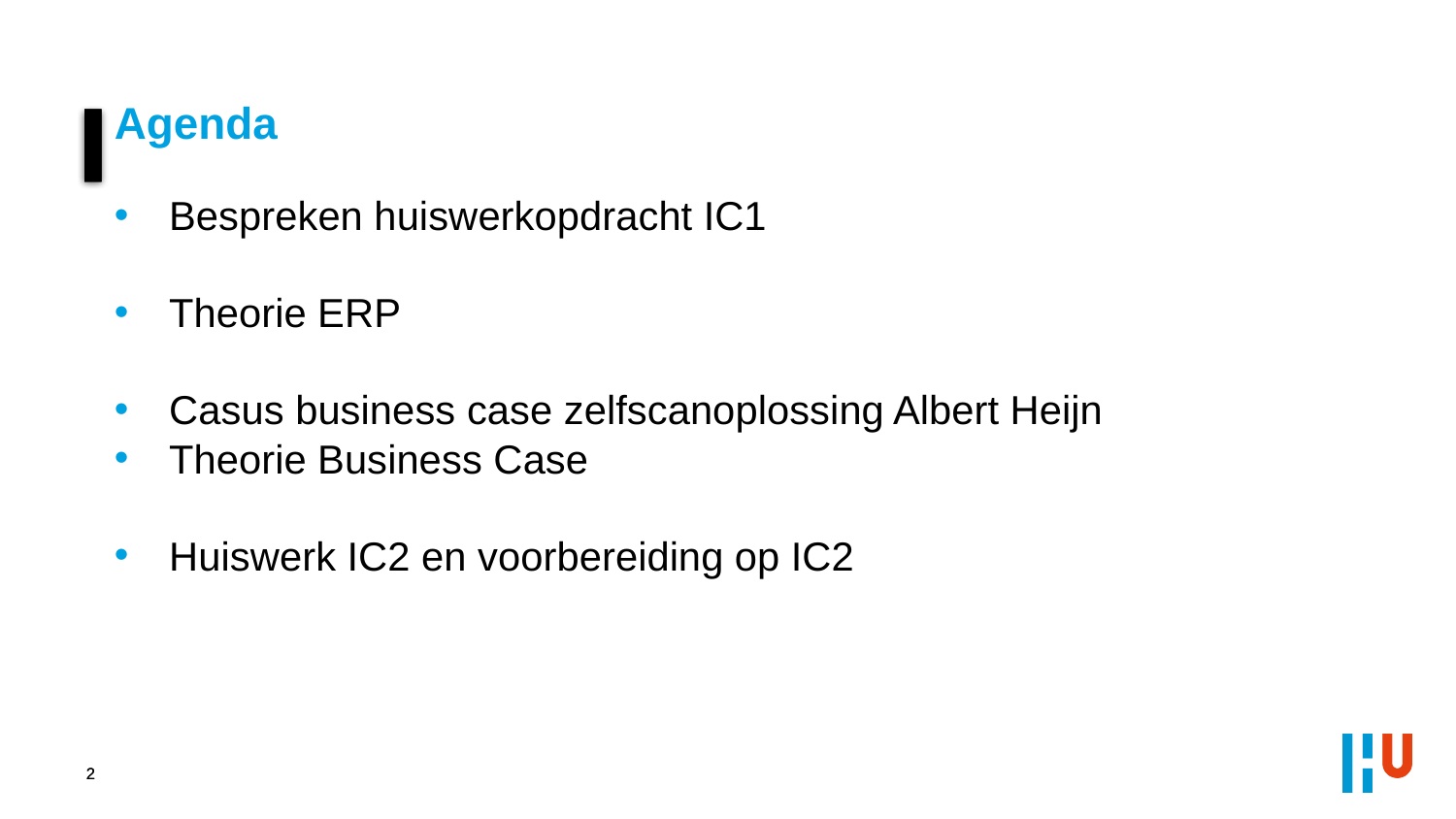

Agenda
Bespreken huiswerkopdracht IC1

Theorie ERP

Casus business case zelfscanoplossing Albert Heijn
Theorie Business Case

Huiswerk IC2 en voorbereiding op IC2